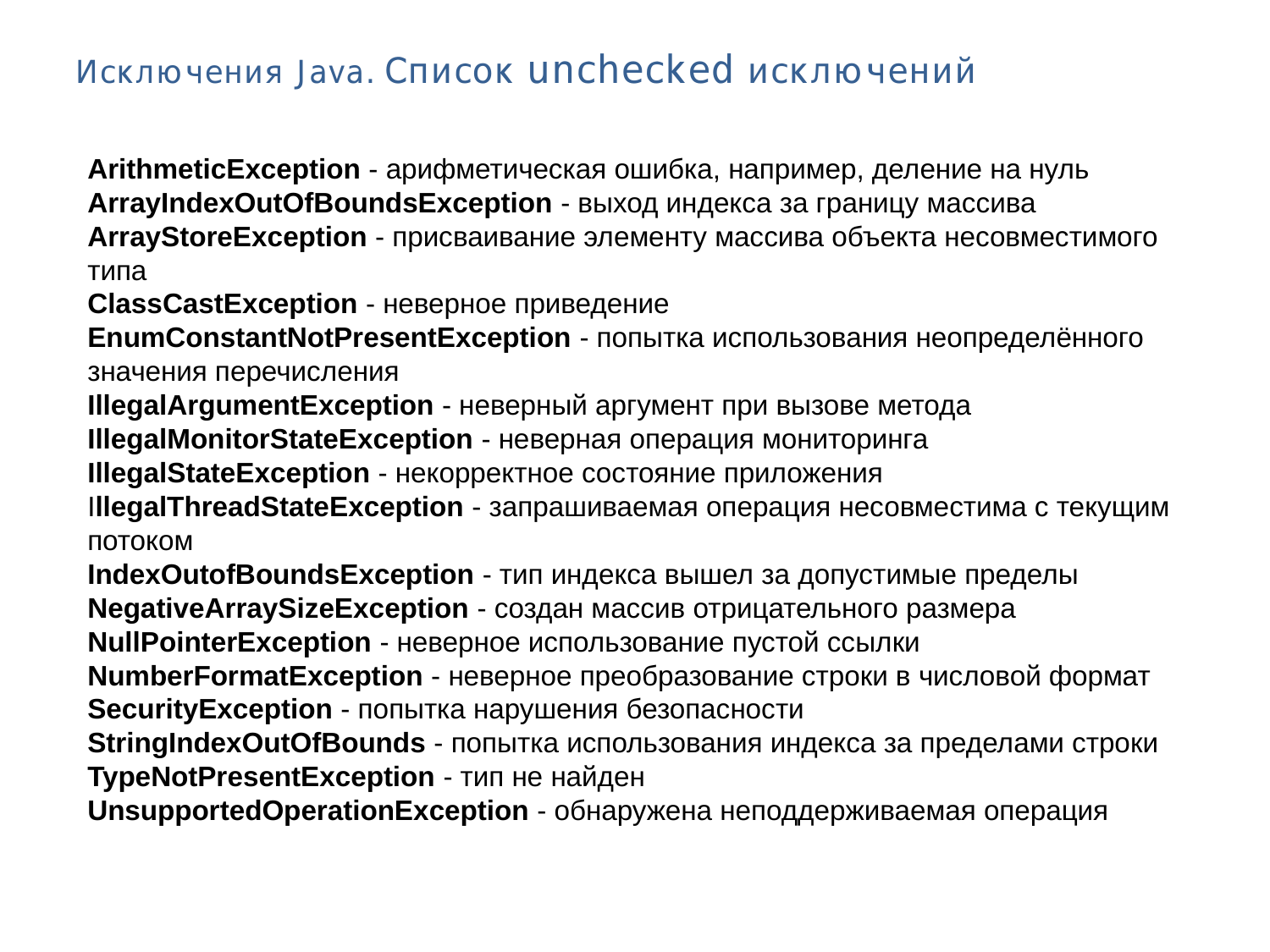

Исключения Java. Список unchecked исключений
ArithmeticException - арифметическая ошибка, например, деление на нуль
ArrayIndexOutOfBoundsException - выход индекса за границу массива
ArrayStoreException - присваивание элементу массива объекта несовместимого типа
ClassCastException - неверное приведение
EnumConstantNotPresentException - попытка использования неопределённого значения перечисления
IllegalArgumentException - неверный аргумент при вызове метода
IllegalMonitorStateException - неверная операция мониторинга
IllegalStateException - некорректное состояние приложения
IllegalThreadStateException - запрашиваемая операция несовместима с текущим потоком
IndexOutofBoundsException - тип индекса вышел за допустимые пределы
NegativeArraySizeException - создан массив отрицательного размера
NullPointerException - неверное использование пустой ссылки
NumberFormatException - неверное преобразование строки в числовой формат
SecurityException - попытка нарушения безопасности
StringIndexOutOfBounds - попытка использования индекса за пределами строки
TypeNotPresentException - тип не найден
UnsupportedOperationException - обнаружена неподдерживаемая операция